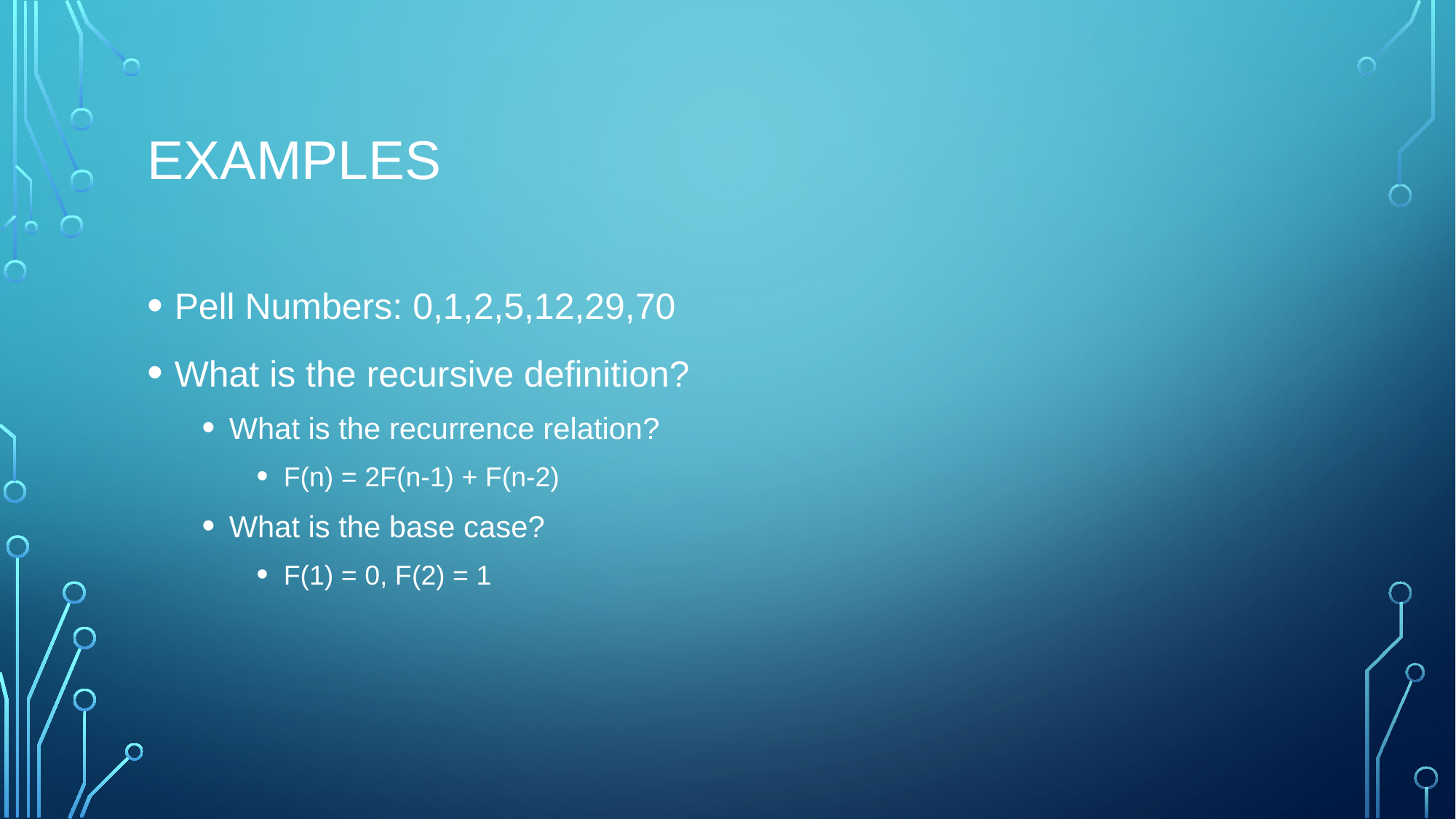

# Examples
Pell Numbers: 0,1,2,5,12,29,70
What is the recursive definition?
What is the recurrence relation?
F(n) = 2F(n-1) + F(n-2)
What is the base case?
F(1) = 0, F(2) = 1